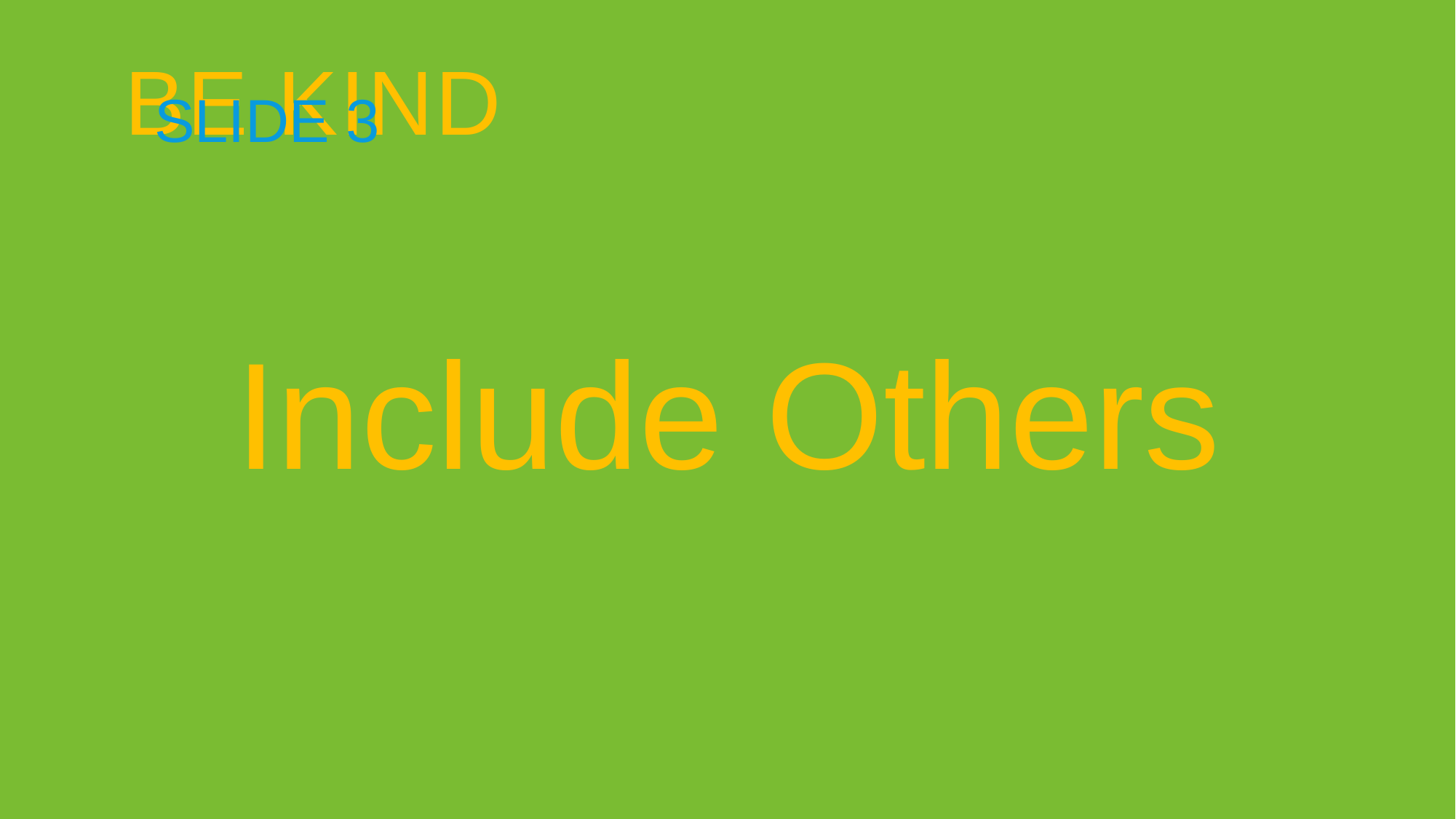

# Slide 3
Be KIND
Include Others